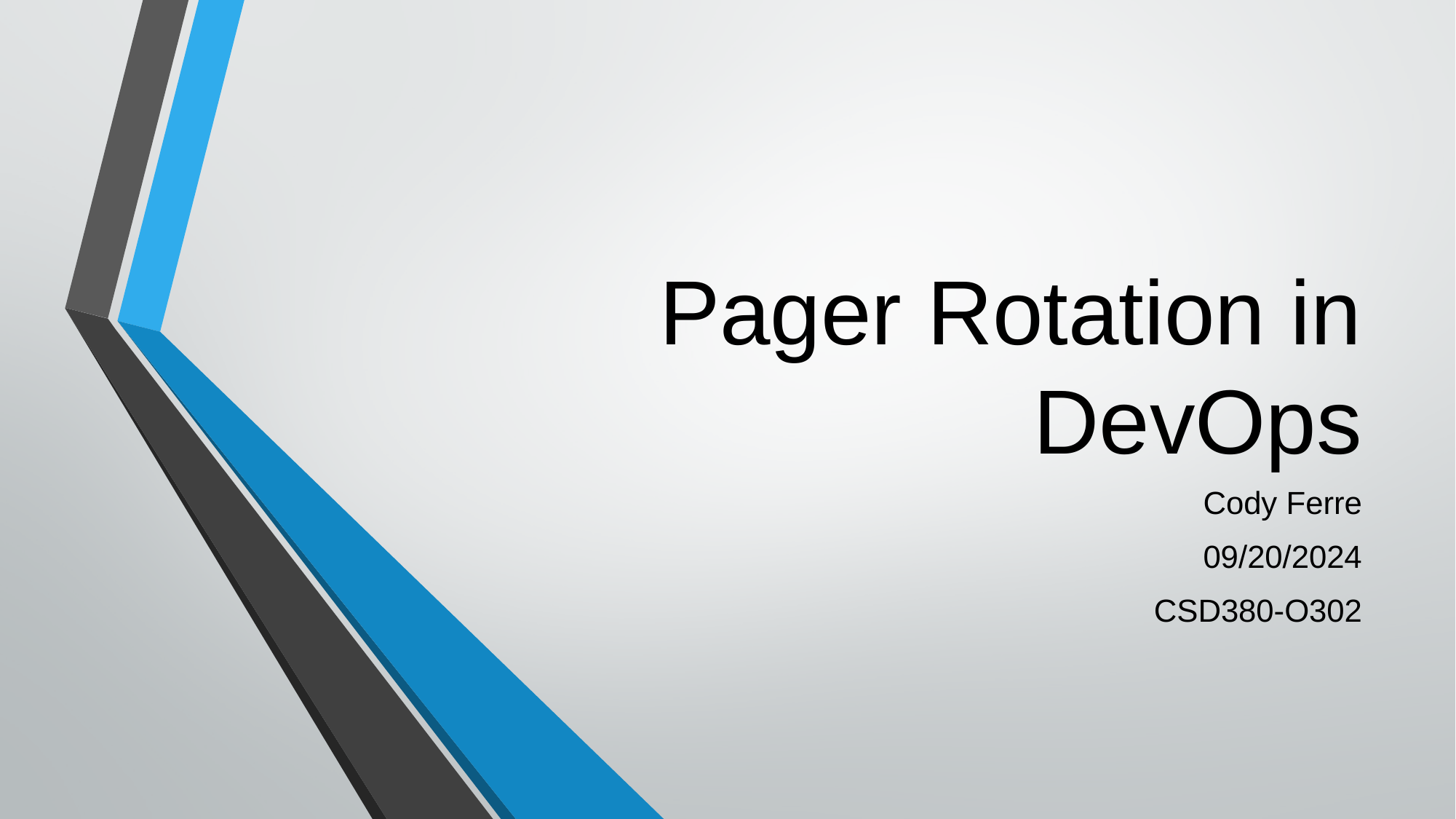

# Pager Rotation in DevOps
Cody Ferre
09/20/2024
CSD380-O302